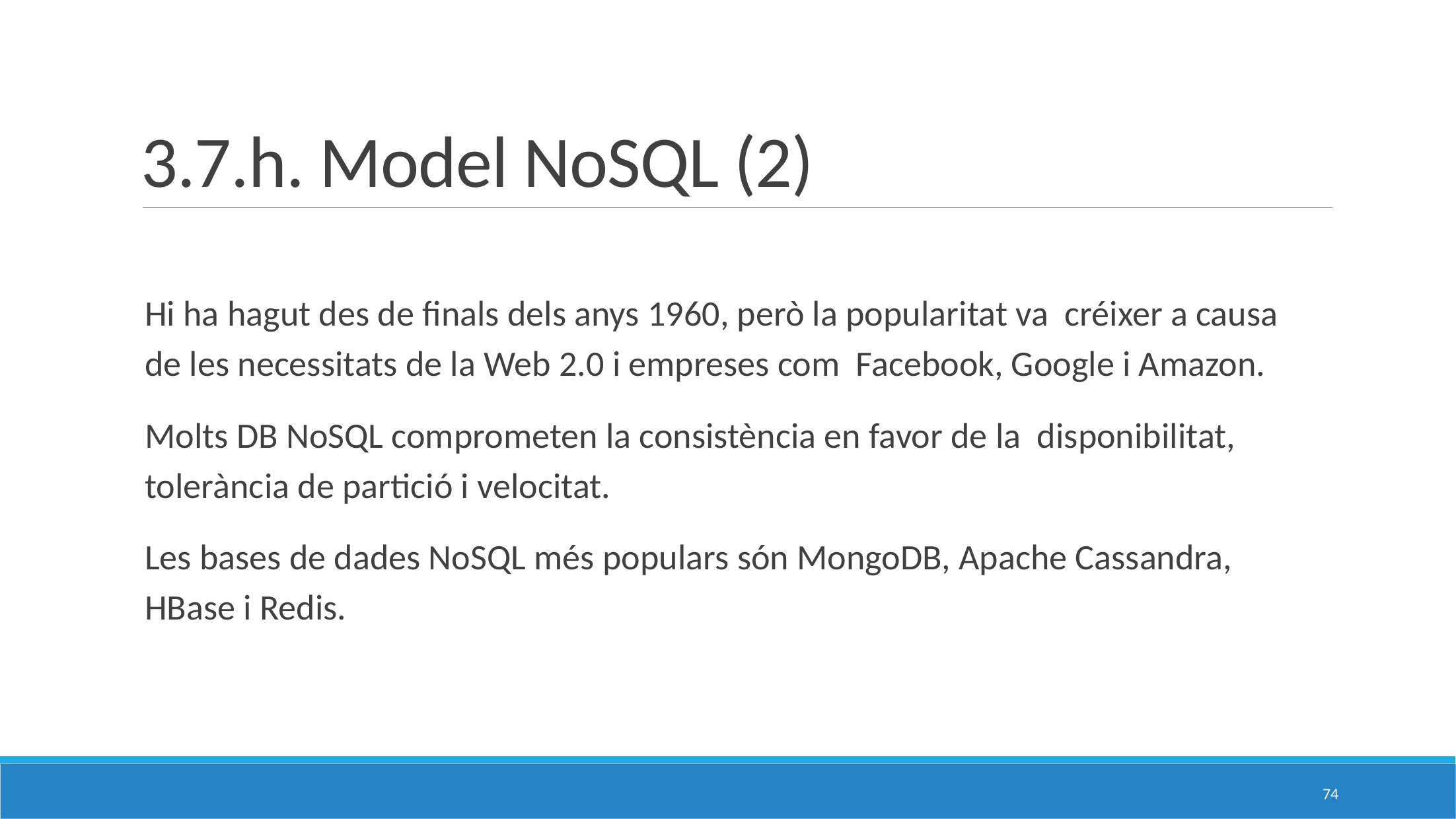

# 3.7.h. Model NoSQL (2)

Hi ha hagut des de finals dels anys 1960, però la popularitat va  créixer a causa de les necessitats de la Web 2.0 i empreses com  Facebook, Google i Amazon.
Molts DB NoSQL comprometen la consistència en favor de la  disponibilitat, tolerància de partició i velocitat.
Les bases de dades NoSQL més populars són MongoDB, Apache Cassandra, HBase i Redis.

74